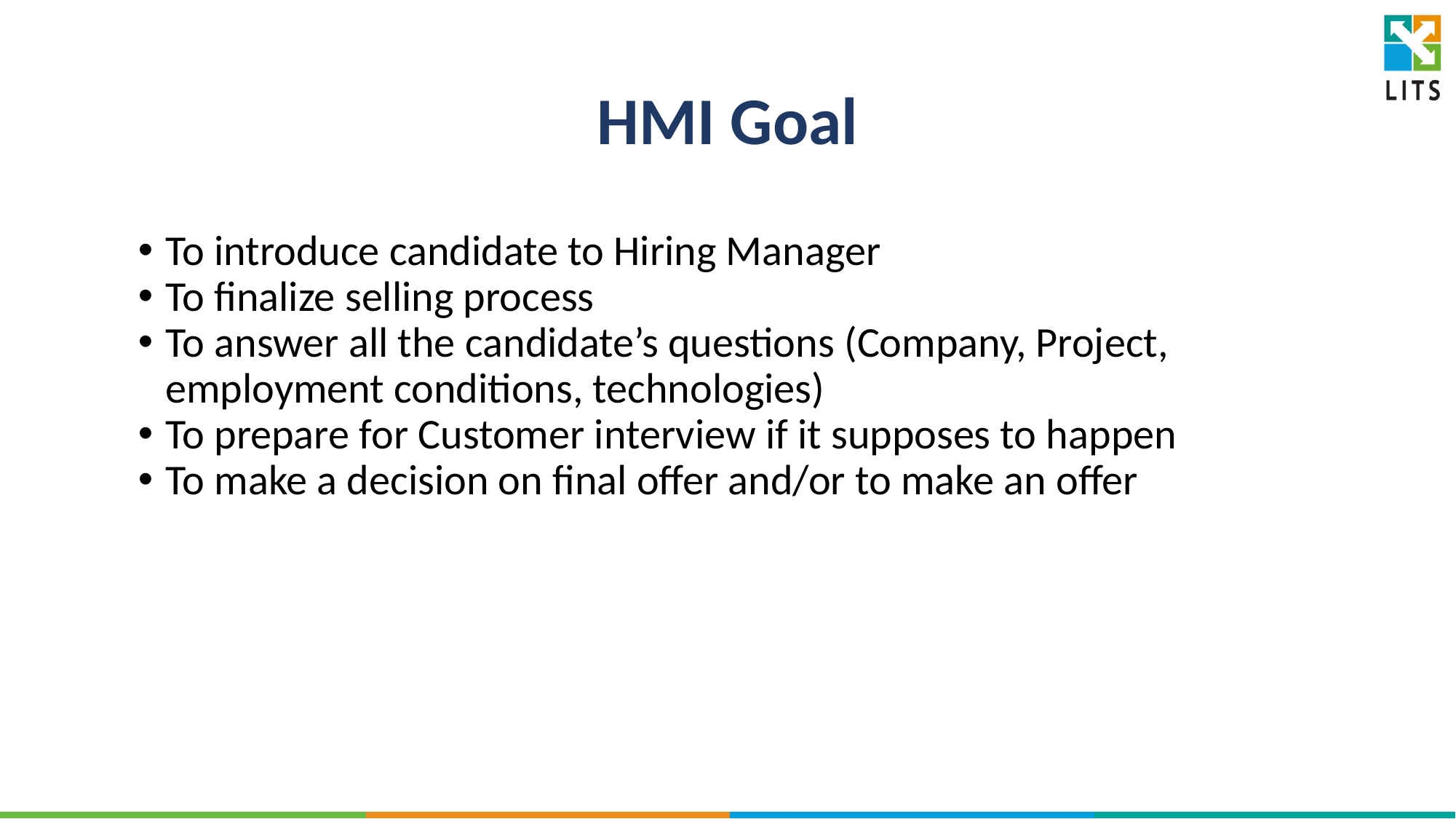

# HMI Goal
To introduce candidate to Hiring Manager
To finalize selling process
To answer all the candidate’s questions (Company, Project, employment conditions, technologies)
To prepare for Customer interview if it supposes to happen
To make a decision on final offer and/or to make an offer